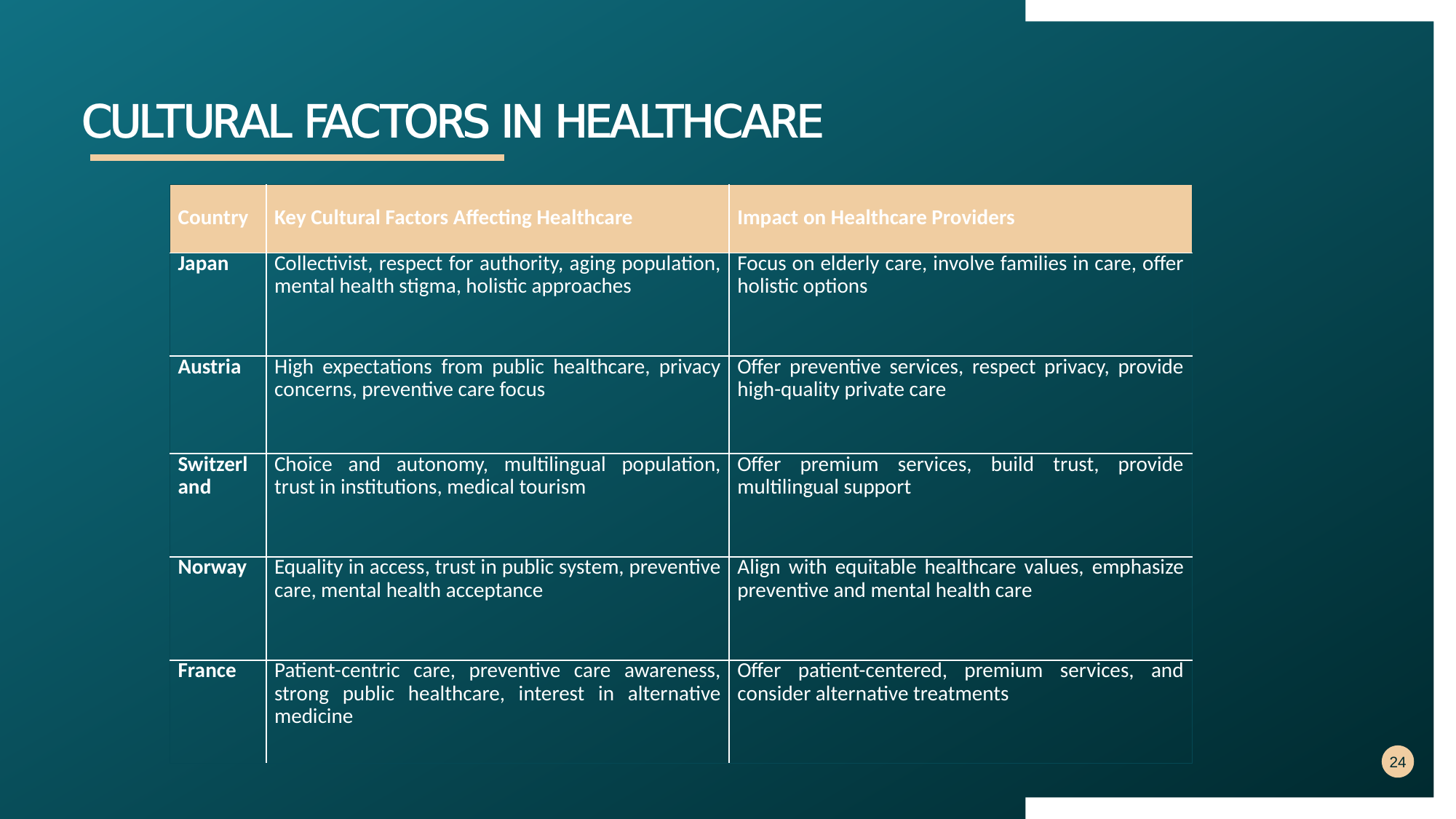

# Cultural Factors in Healthcare

| Country | Key Cultural Factors Affecting Healthcare | Impact on Healthcare Providers |
| --- | --- | --- |
| Japan | Collectivist, respect for authority, aging population, mental health stigma, holistic approaches | Focus on elderly care, involve families in care, offer holistic options |
| Austria | High expectations from public healthcare, privacy concerns, preventive care focus | Offer preventive services, respect privacy, provide high-quality private care |
| Switzerland | Choice and autonomy, multilingual population, trust in institutions, medical tourism | Offer premium services, build trust, provide multilingual support |
| Norway | Equality in access, trust in public system, preventive care, mental health acceptance | Align with equitable healthcare values, emphasize preventive and mental health care |
| France | Patient-centric care, preventive care awareness, strong public healthcare, interest in alternative medicine | Offer patient-centered, premium services, and consider alternative treatments |
24